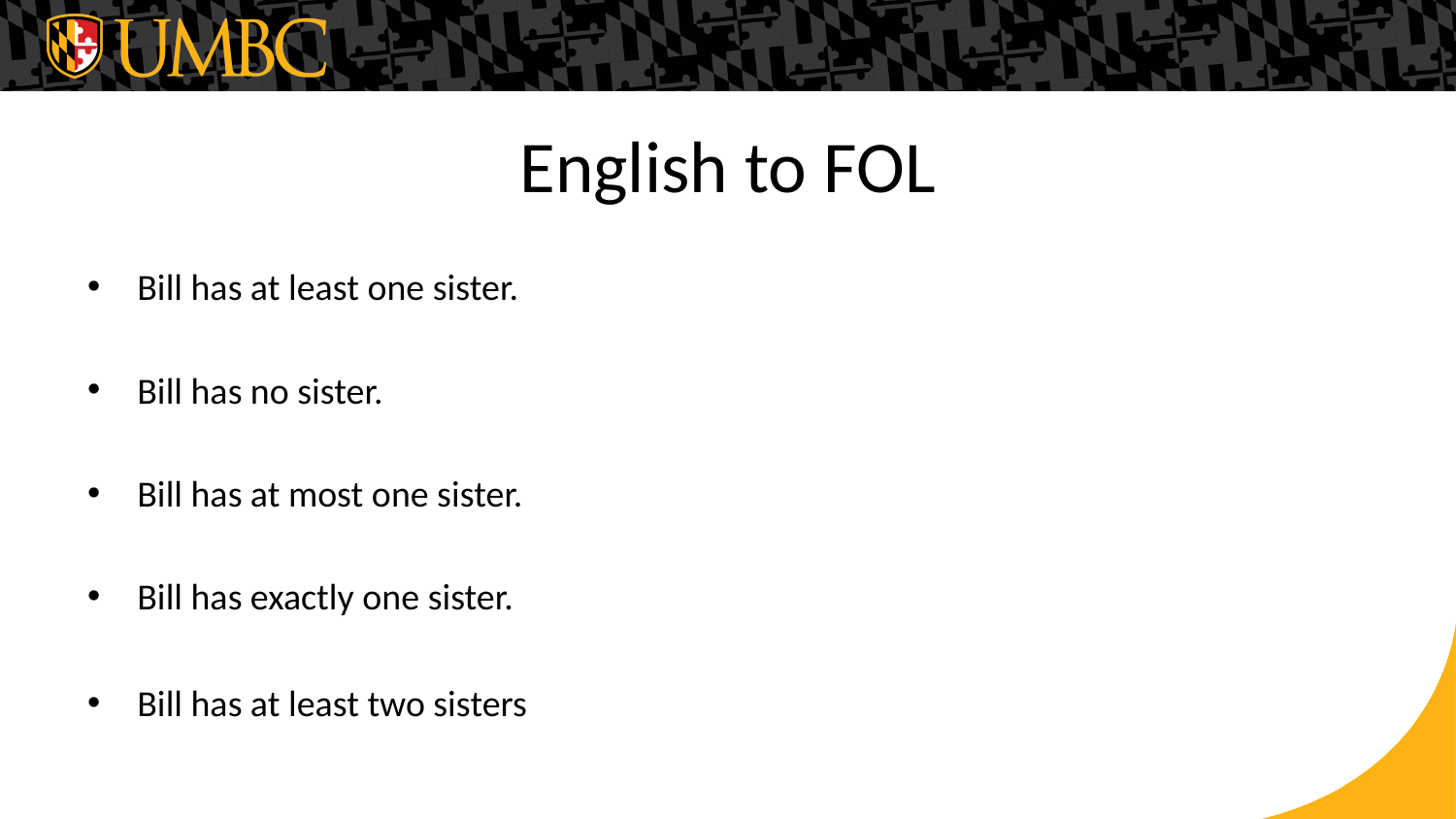

# English to FOL
Bill has at least one sister.

Bill has no sister.

Bill has at most one sister.

Bill has exactly one sister.

Bill has at least two sisters